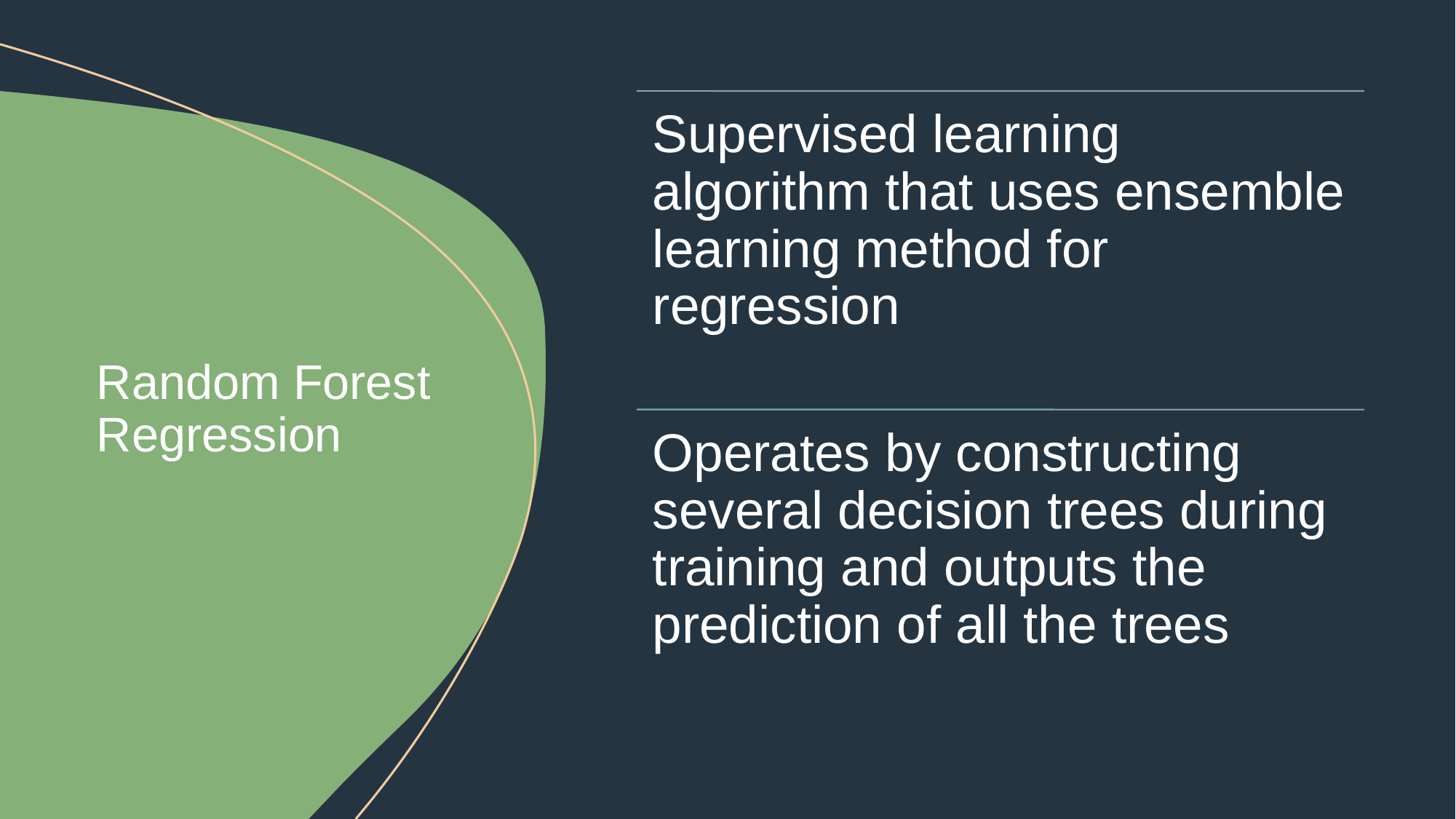

Supervised learning algorithm that uses ensemble learning method for regression
Operates by constructing several decision trees during training and outputs the prediction of all the trees

# Random Forest Regression